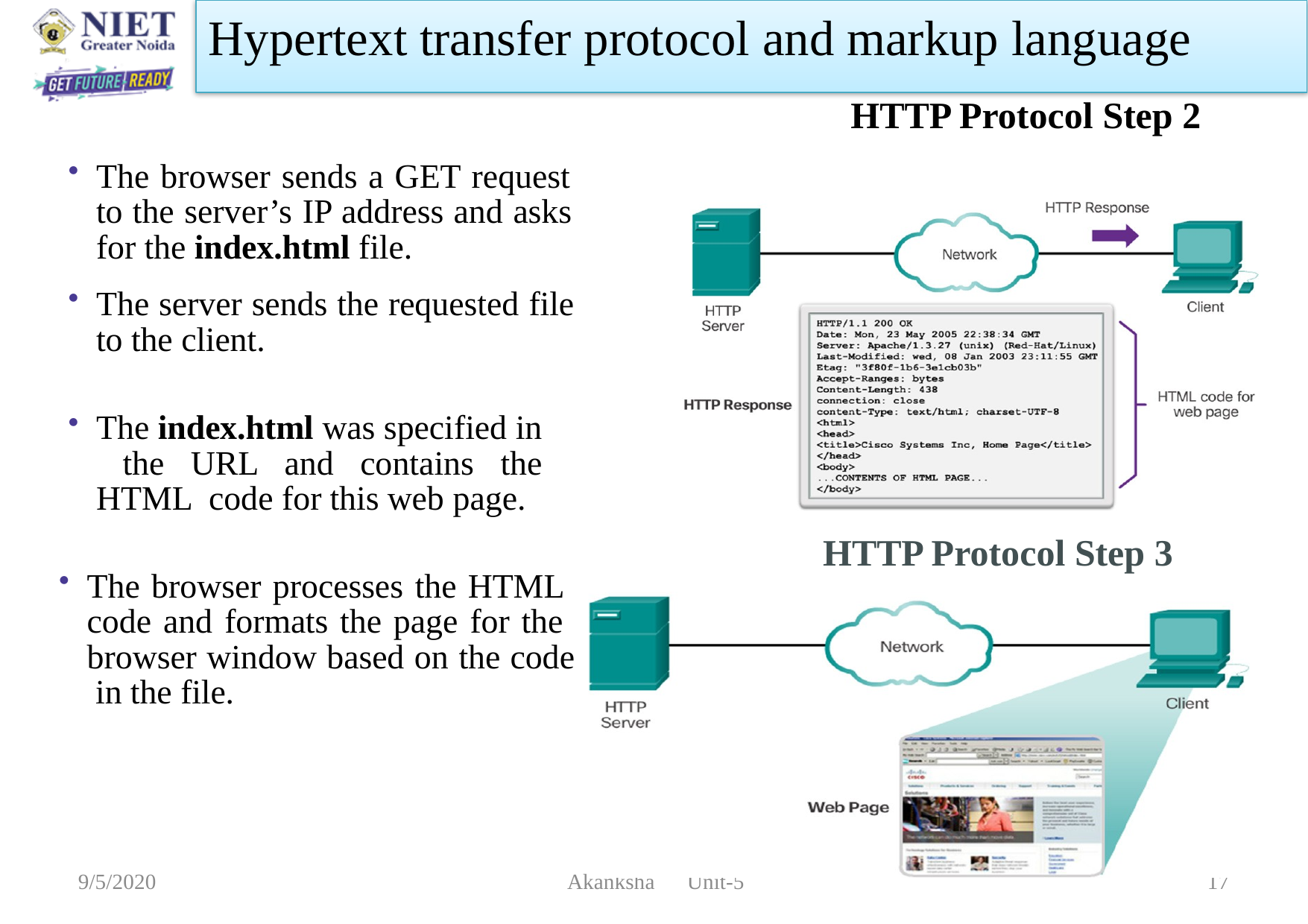

Hypertext transfer protocol and markup language
# HTTP Protocol Step 2
The browser sends a GET request  to the server’s IP address and asks  for the index.html file.
The server sends the requested file  to the client.

The index.html was specified in  the URL and contains the HTML  code for this web page.
HTTP Protocol Step 3
The browser processes the HTML  code and formats the page for the  browser window based on the code  in the file.

9/5/2020
 Akanksha      Unit-5
17